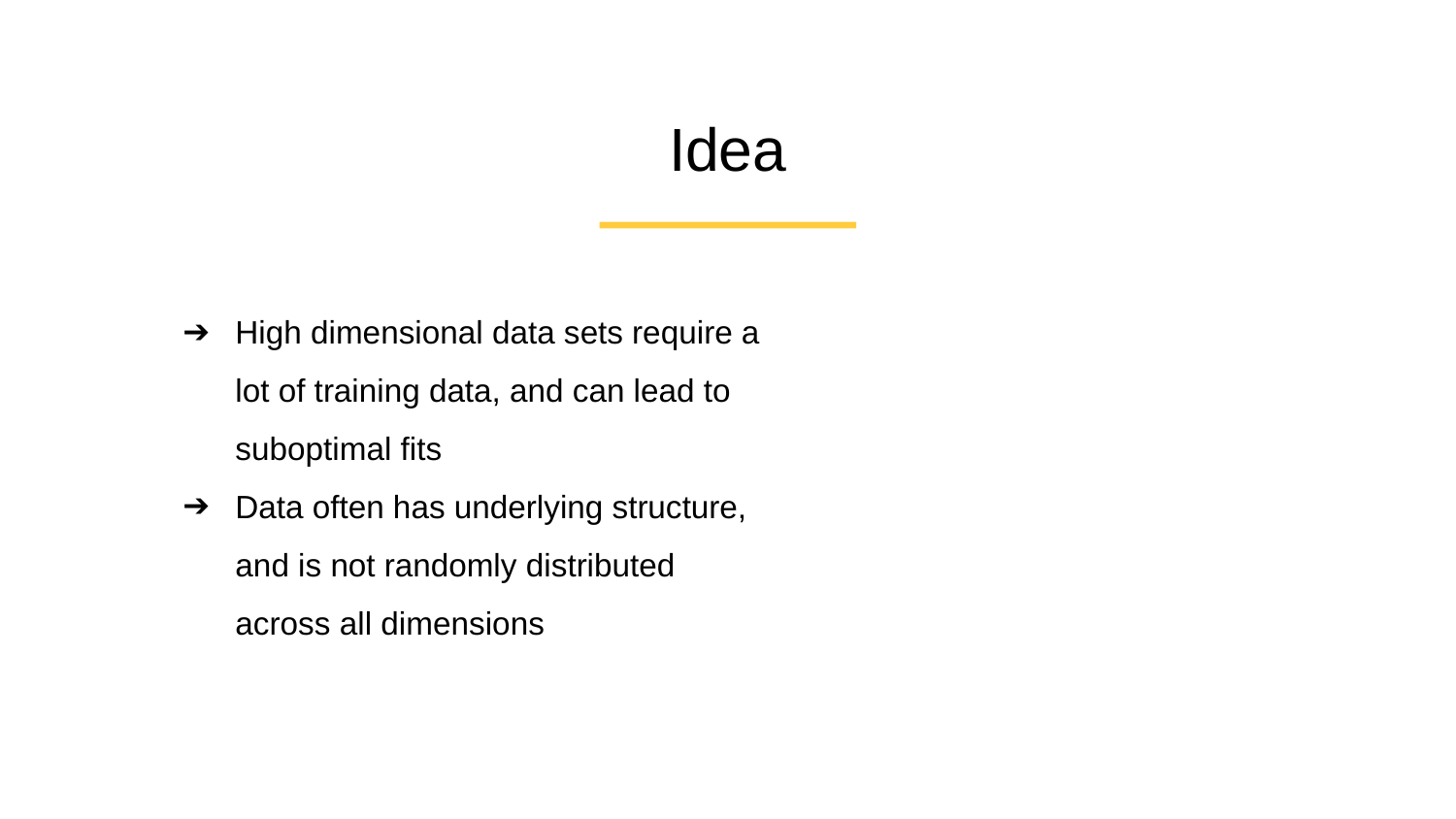

Idea

High dimensional data sets require a lot of training data, and can lead to suboptimal fits
Data often has underlying structure, and is not randomly distributed across all dimensions